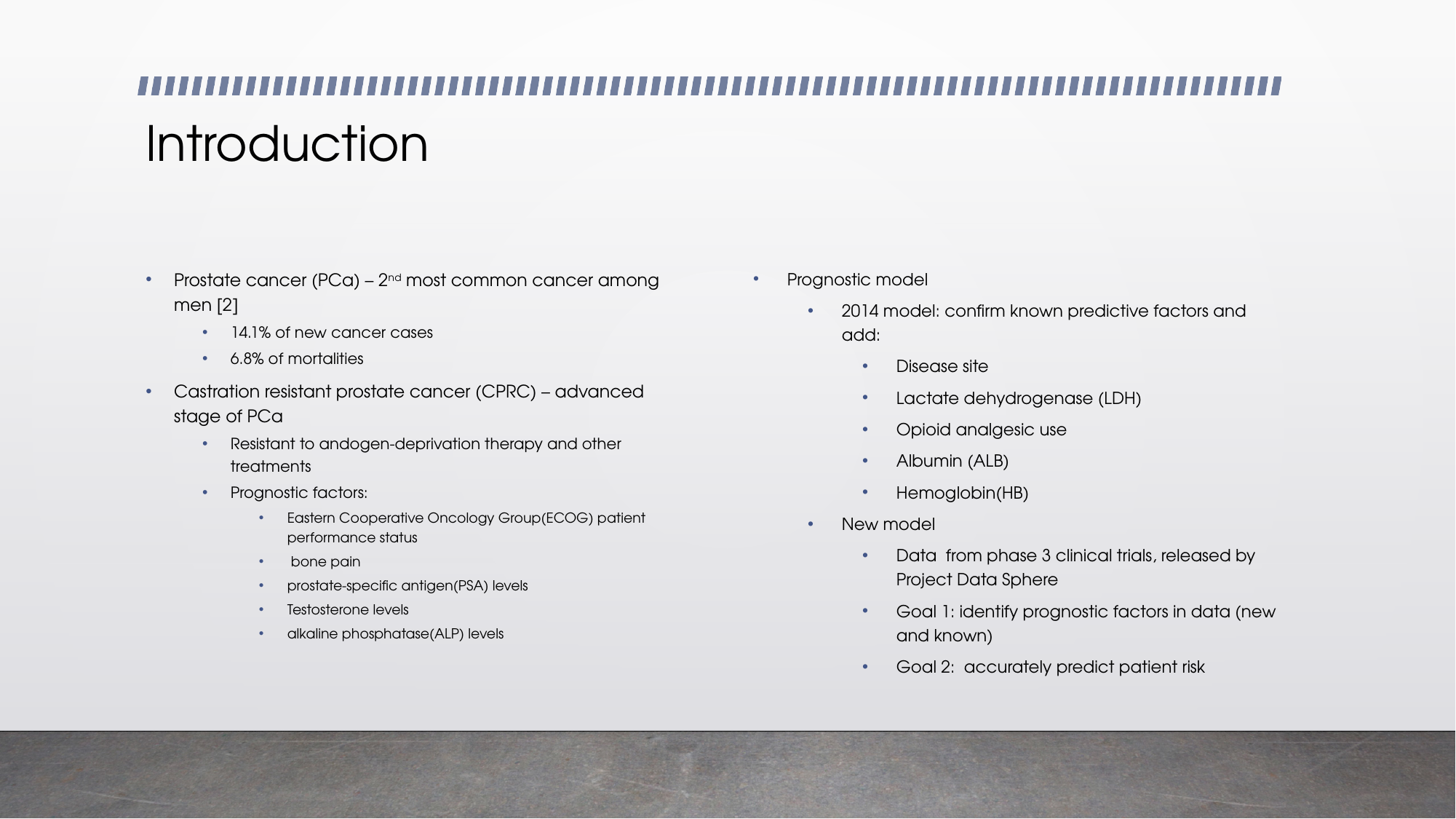

# Introduction
Prostate cancer (PCa) – 2nd most common cancer among men [2]
14.1% of new cancer cases
6.8% of mortalities
Castration resistant prostate cancer (CPRC) – advanced stage of PCa
Resistant to andogen-deprivation therapy and other treatments
Prognostic factors:
Eastern Cooperative Oncology Group(ECOG) patient performance status
 bone pain
prostate-specific antigen(PSA) levels
Testosterone levels
alkaline phosphatase(ALP) levels

Prognostic model
2014 model: confirm known predictive factors and add:
Disease site
Lactate dehydrogenase (LDH)
Opioid analgesic use
Albumin (ALB)
Hemoglobin(HB)
New model
Data  from phase 3 clinical trials, released by Project Data Sphere
Goal 1: identify prognostic factors in data (new and known)
Goal 2:  accurately predict patient risk